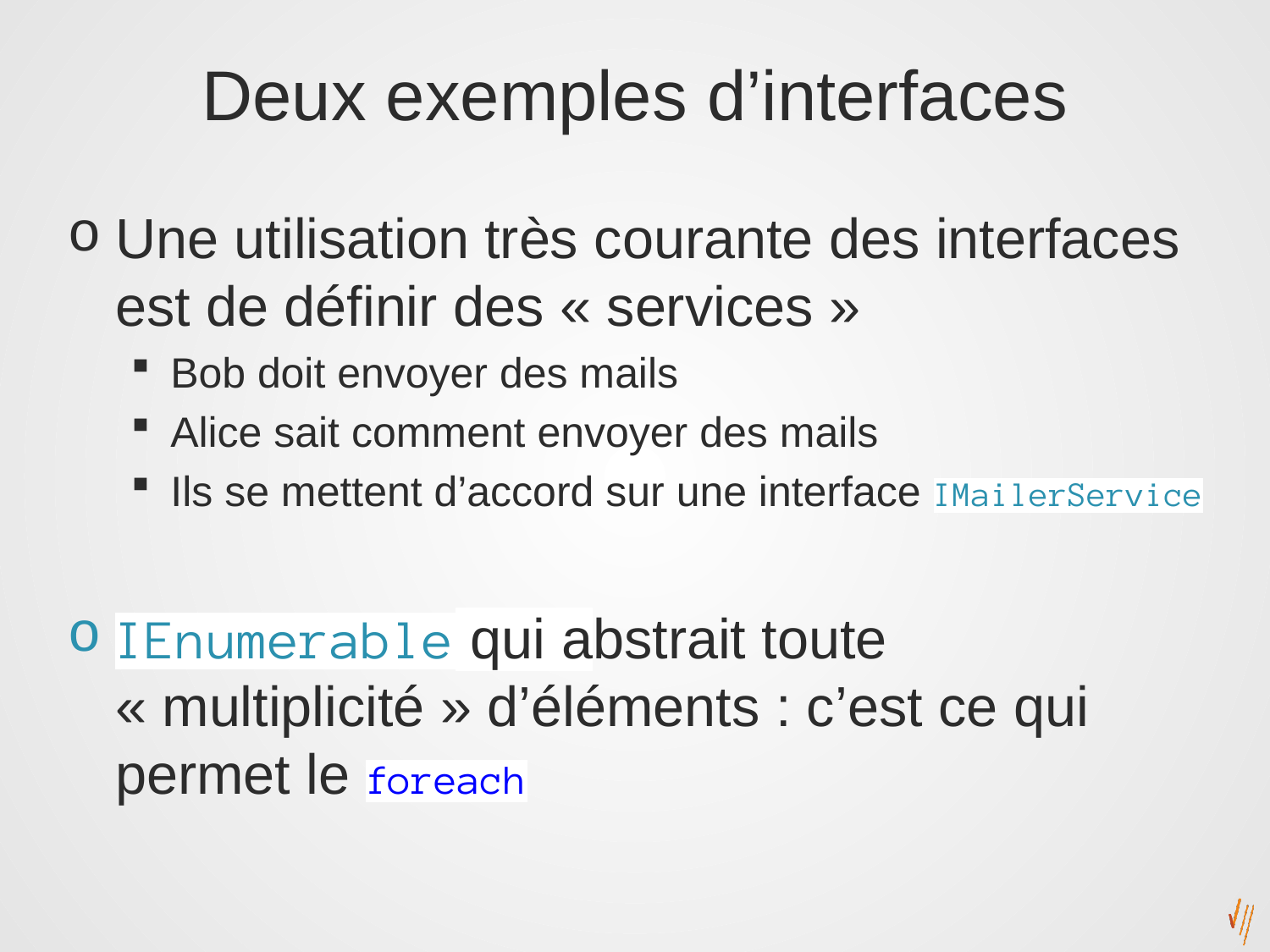

# Deux exemples d’interfaces
Une utilisation très courante des interfaces est de définir des « services »
Bob doit envoyer des mails
Alice sait comment envoyer des mails
Ils se mettent d’accord sur une interface IMailerService

IEnumerable qui abstrait toute « multiplicité » d’éléments : c’est ce qui permet le foreach